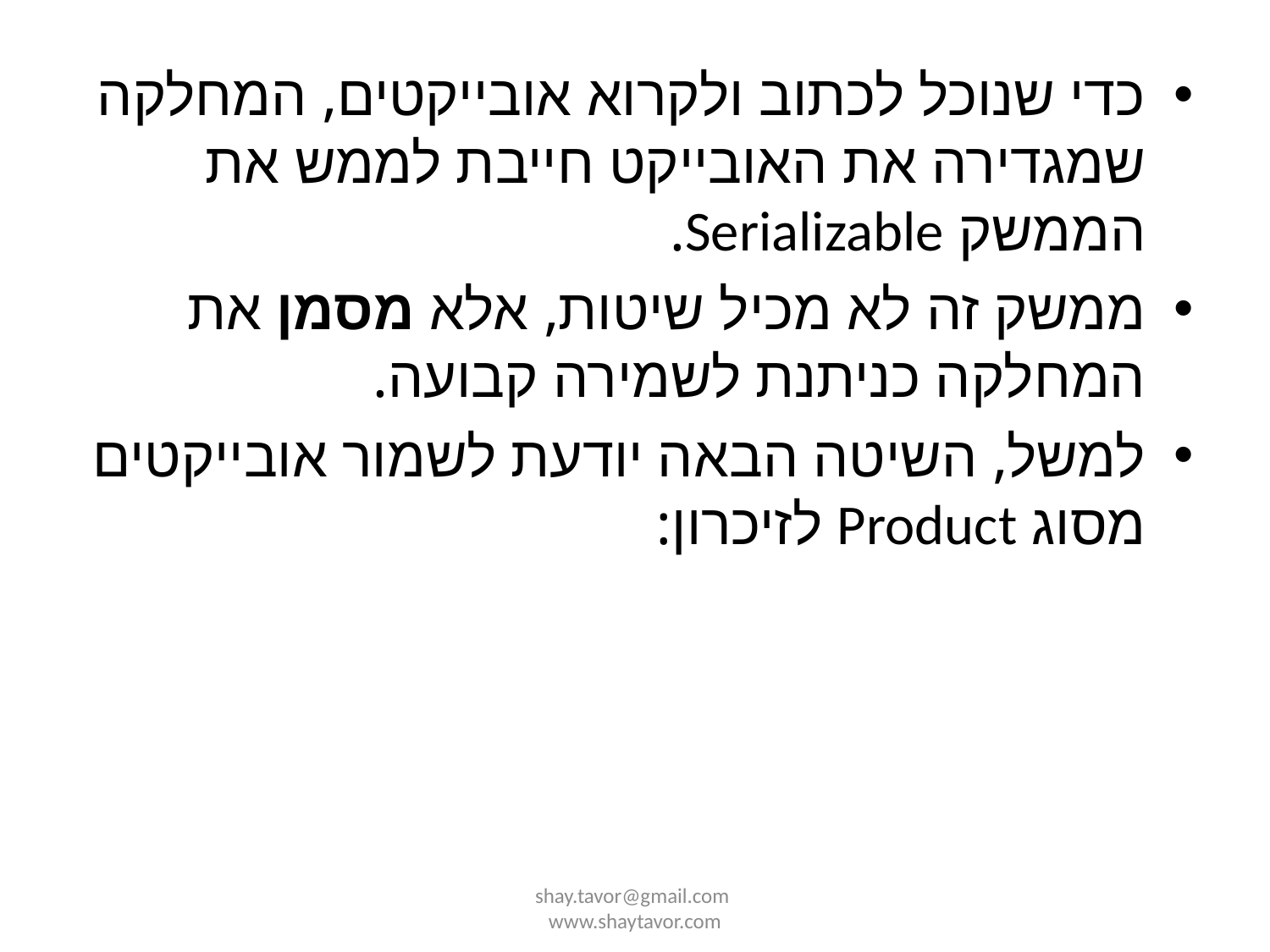

כדי שנוכל לכתוב ולקרוא אובייקטים, המחלקה שמגדירה את האובייקט חייבת לממש את הממשק Serializable.
ממשק זה לא מכיל שיטות, אלא מסמן את המחלקה כניתנת לשמירה קבועה.
למשל, השיטה הבאה יודעת לשמור אובייקטים מסוג Product לזיכרון:
shay.tavor@gmail.com  www.shaytavor.com